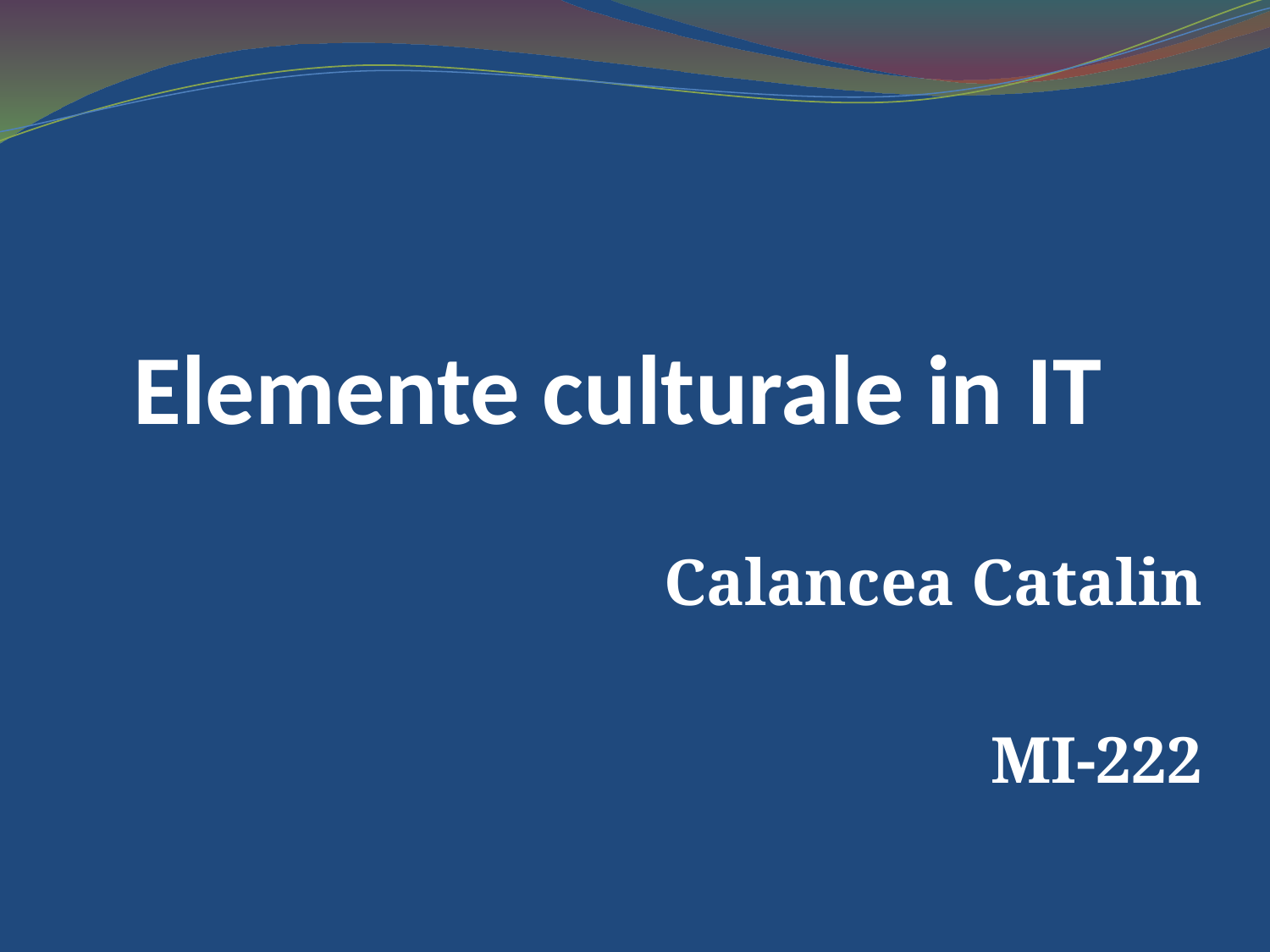

# Elemente culturale in IT
Calancea Catalin

MI-222